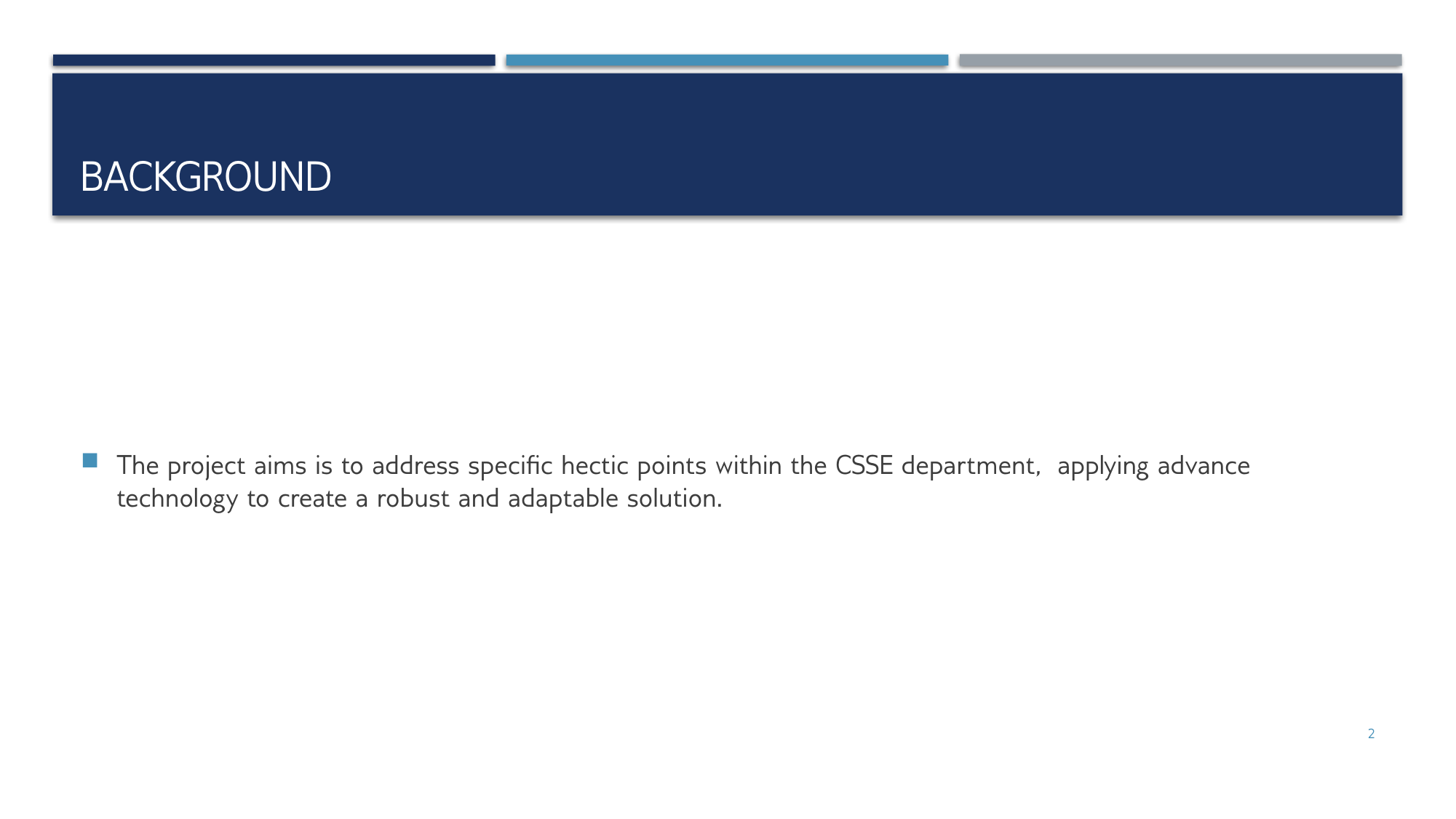

# Background
The project aims is to address specific hectic points within the CSSE department,  applying advance technology to create a robust and adaptable solution.
2